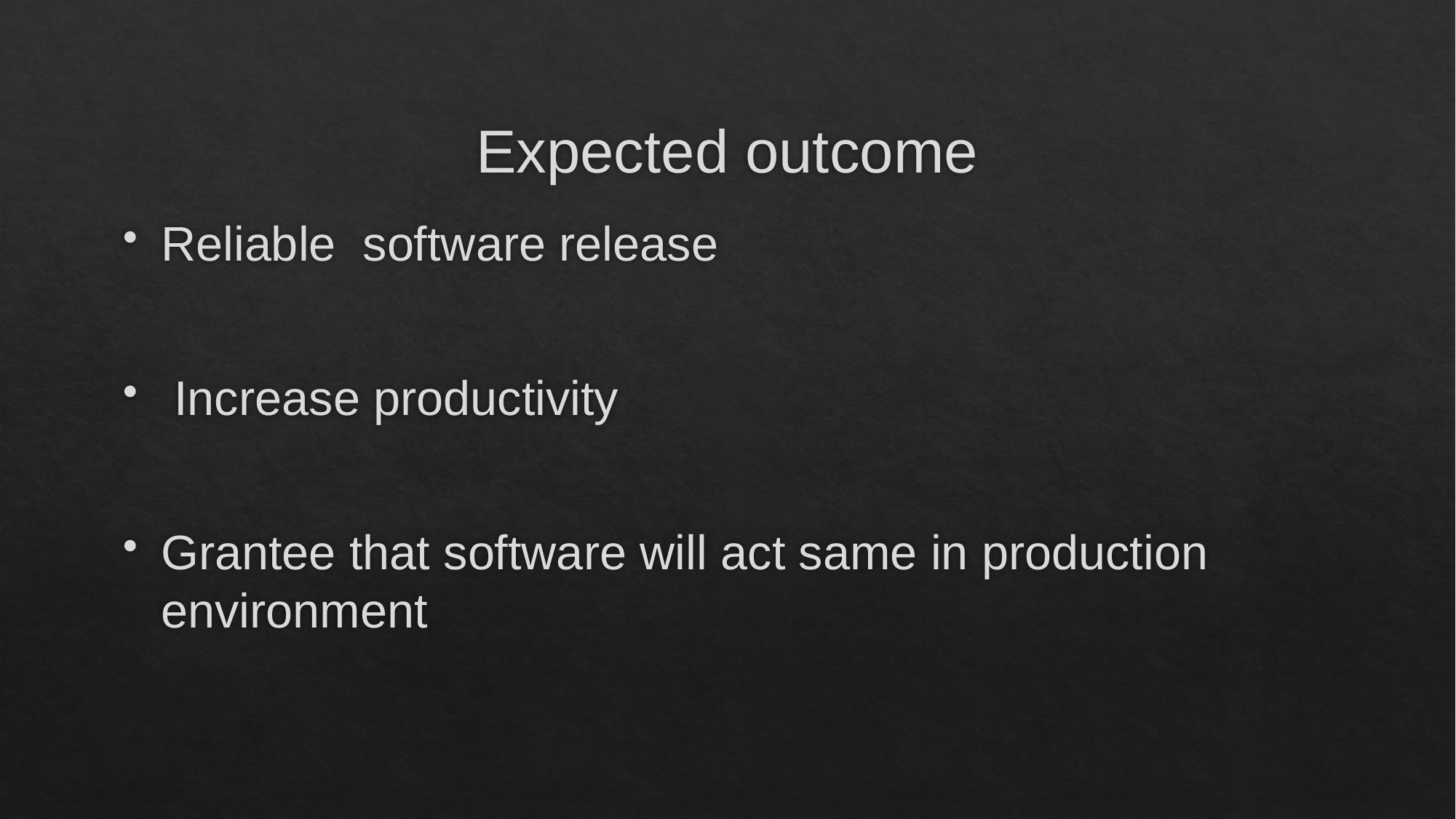

# Expected outcome
Reliable  software release

 Increase productivity

Grantee that software will act same in production environment